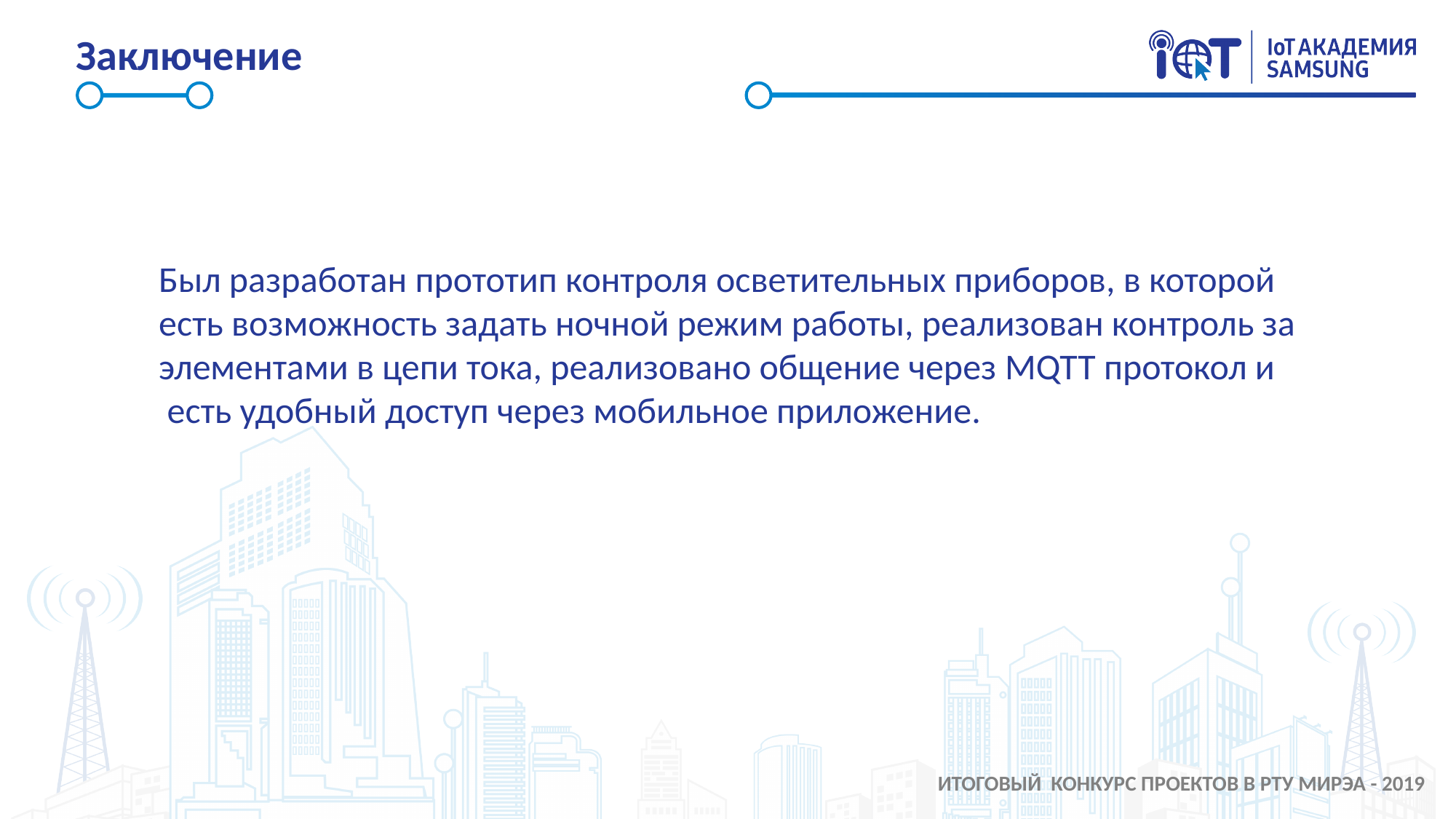

# Заключение

Был разработан прототип контроля осветительных приборов, в которой   есть возможность задать ночной режим работы, реализован контроль за элементами в цепи тока, реализовано общение через MQTT протокол и    есть удобный доступ через мобильное приложение.